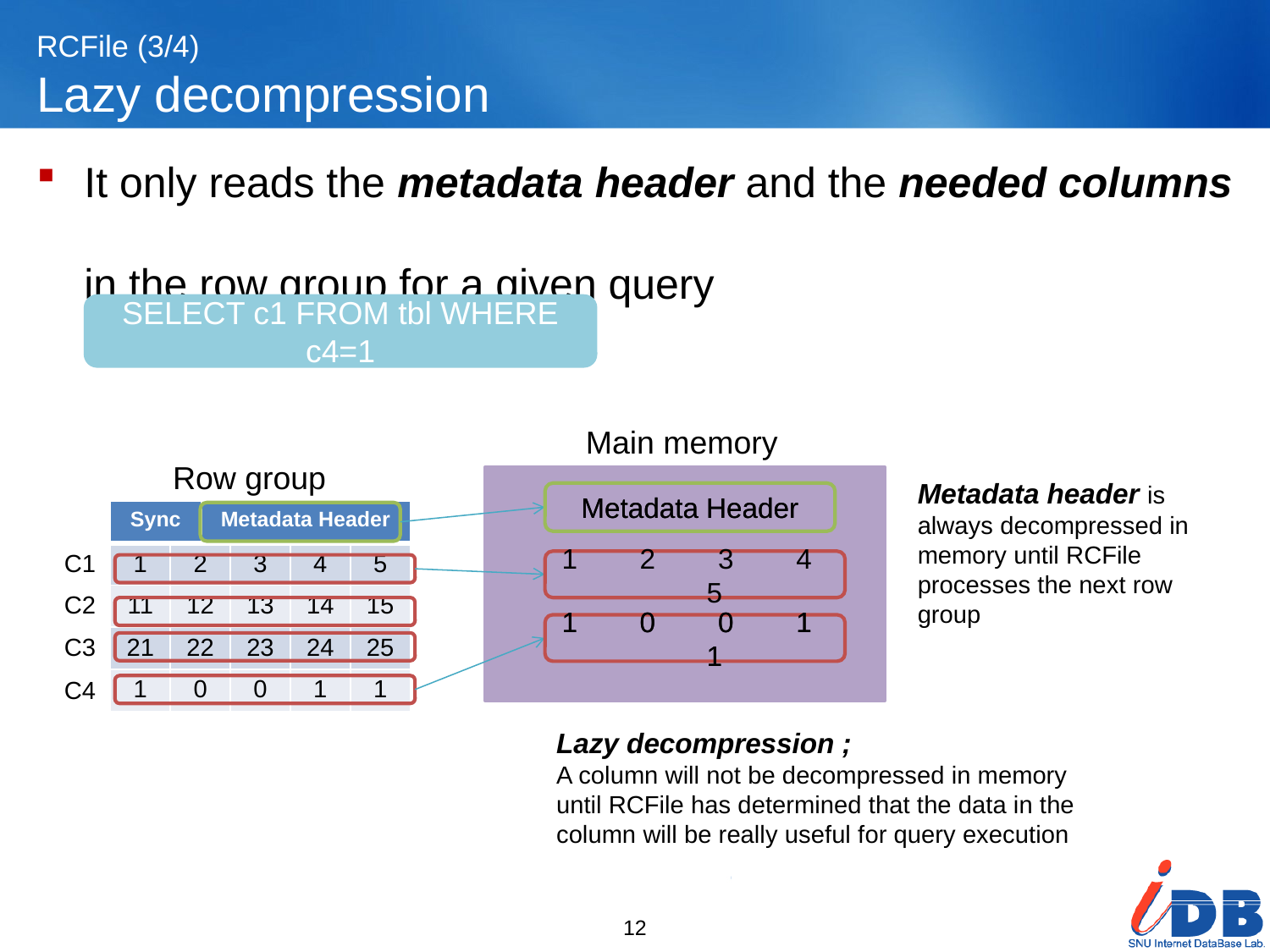

# RCFile (3/4) Lazy decompression
It only reads the metadata header and the needed columns
in the row group for a given query

SELECT c1 FROM tbl WHERE c4=1
Main memory
`
Row group

Metadata header is always decompressed in memory until RCFile processes the next row group
Metadata Header
Metadata Header
| Sync |  | Metadata Header |  |  |  |
| --- | --- | --- | --- | --- | --- |
| 1 | 2 |  | 3 | 4 | 5 |
| 11 | 12 |  | 13 | 14 | 15 |
| 21 | 22 |  | 23 | 24 | 25 |
| 1 | 0 |  | 0 | 1 | 1 |

C1
1        2        3        4        5

C2

1        0        0        1        1
1        0        0        1        1
C3

C4

Lazy decompression ;
A column will not be decompressed in memory
until RCFile has determined that the data in the column will be really useful for query execution
12